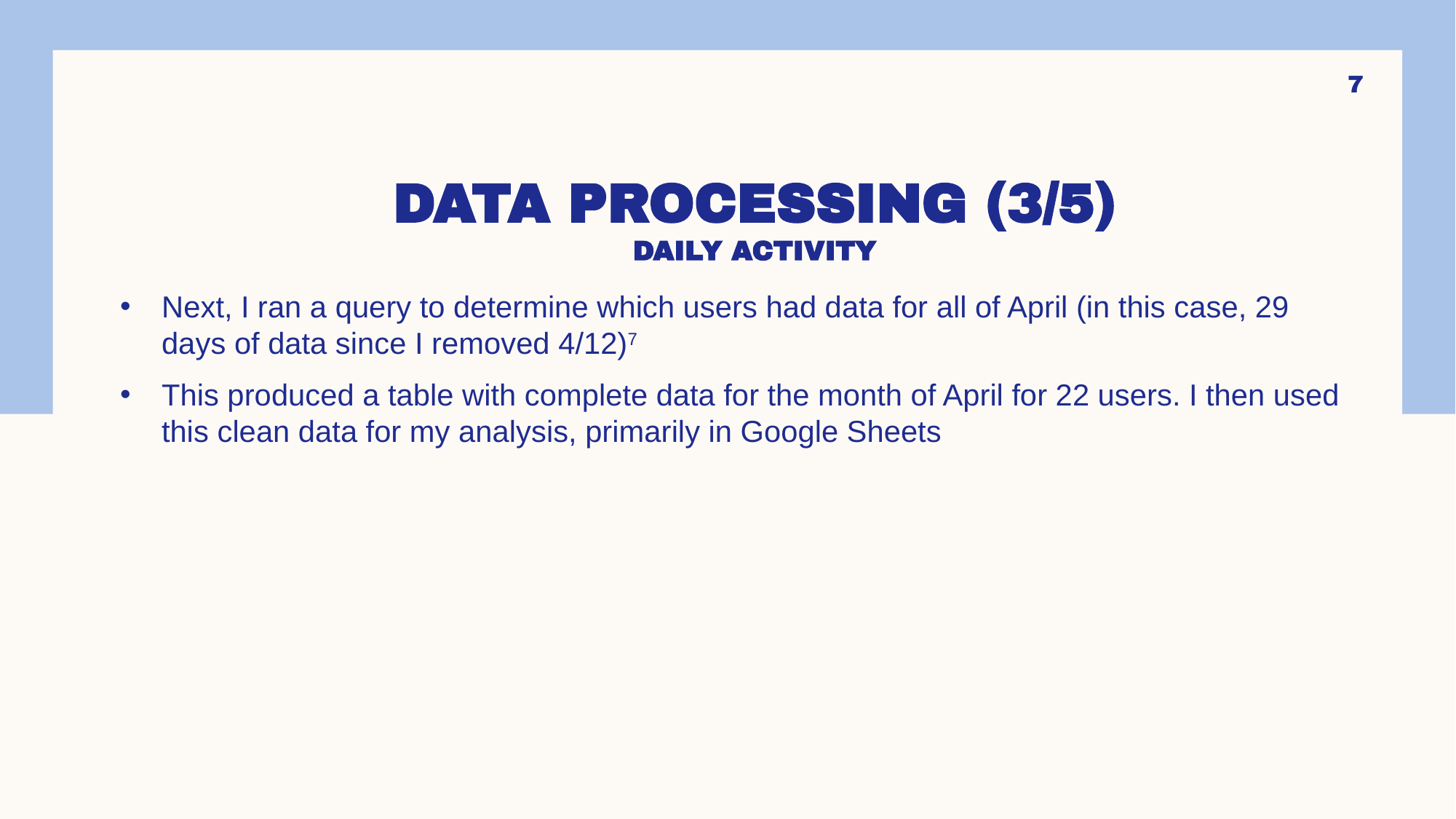

7
Data Processing (3/5)
daily Activity
Next, I ran a query to determine which users had data for all of April (in this case, 29 days of data since I removed 4/12)7
This produced a table with complete data for the month of April for 22 users. I then used this clean data for my analysis, primarily in Google Sheets